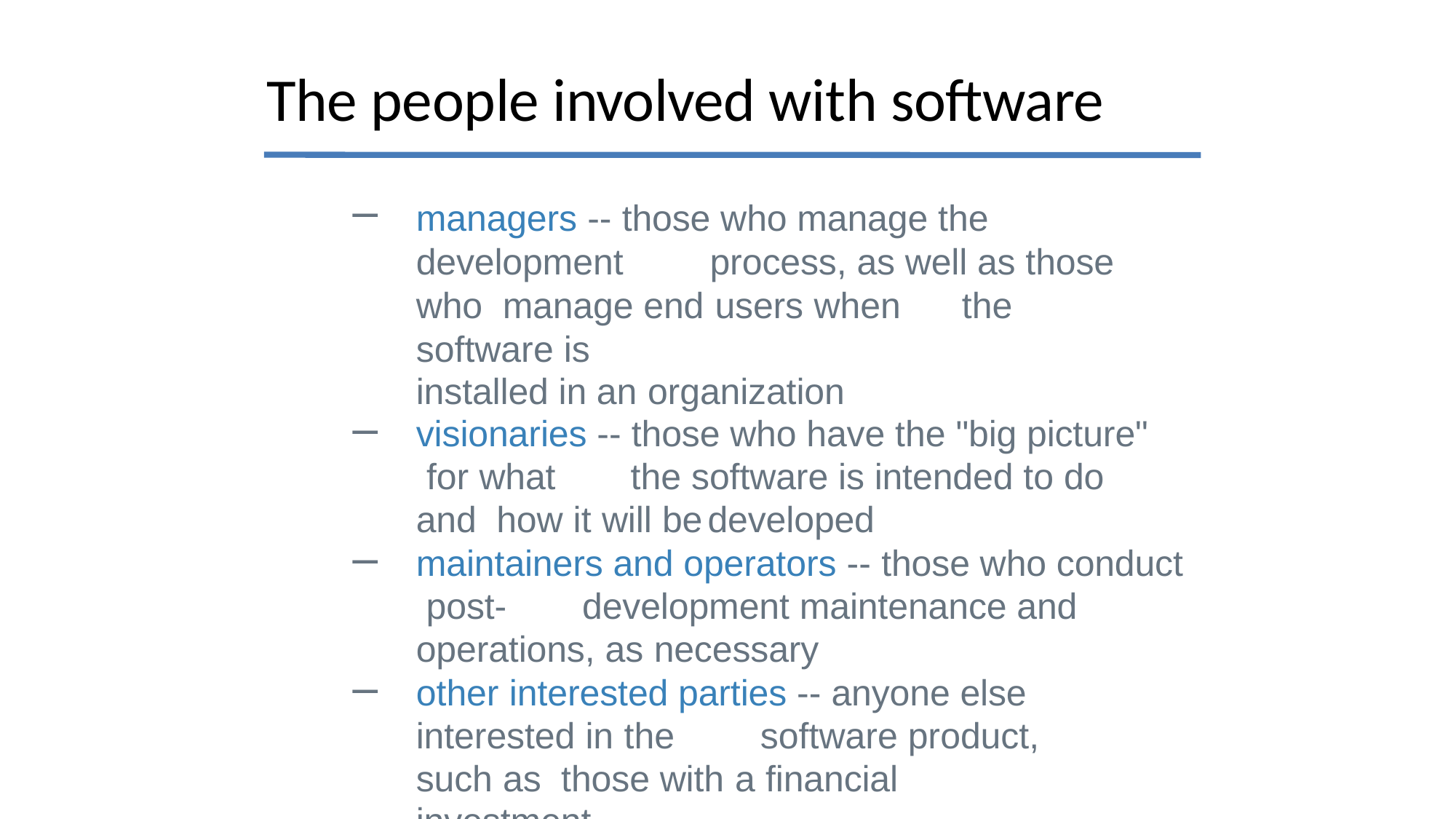

# The people involved with software

managers -- those who manage the  development	process, as well as those who  manage end users when	the software is
installed in an organization
visionaries -- those who have the "big picture"  for what	the software is intended to do and  how it will be	developed
maintainers and operators -- those who conduct  post-	development maintenance and  operations, as necessary
other interested parties -- anyone else  interested in the	software product, such as  those with a financial	investment